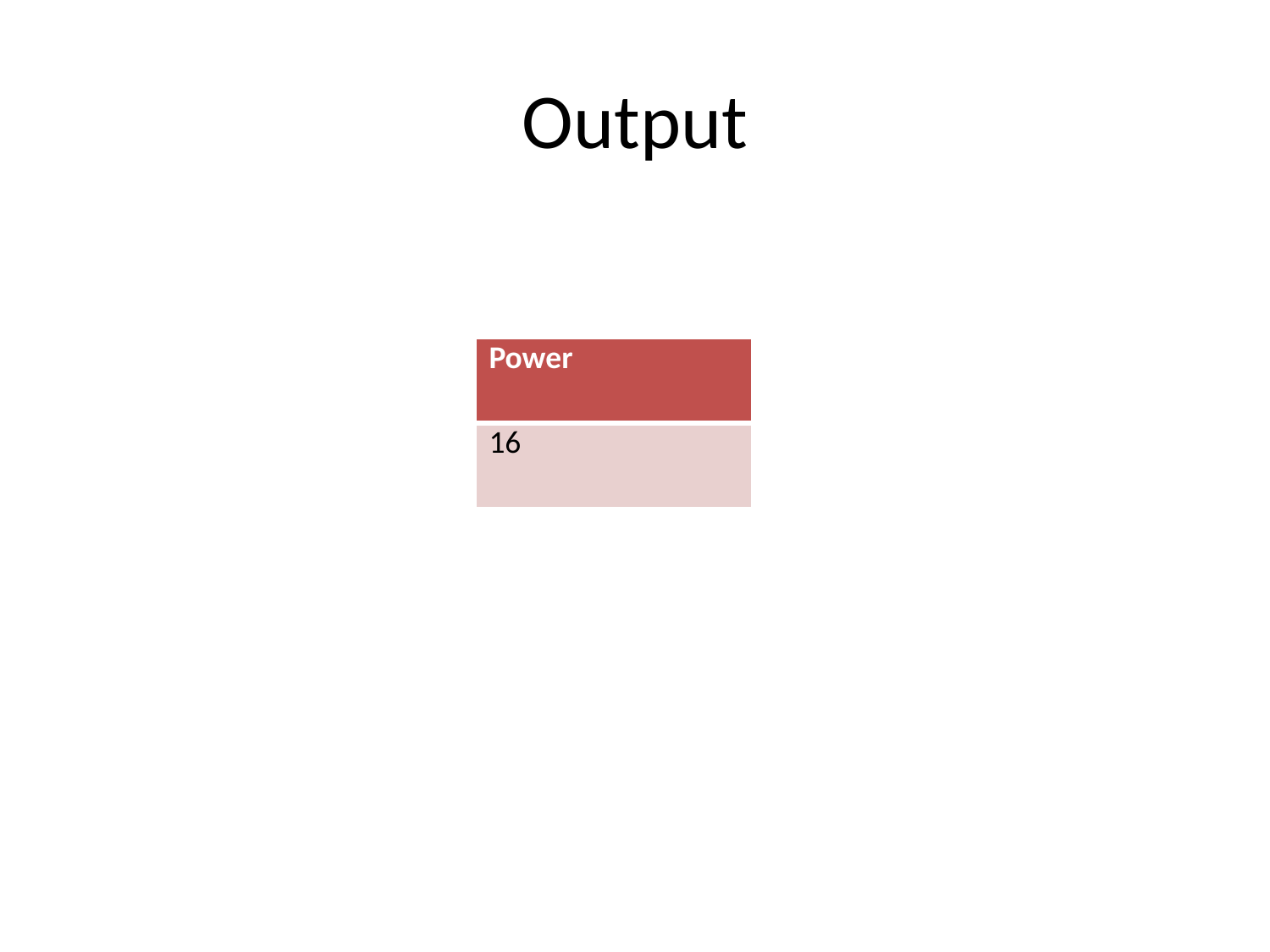

# Output
| Power |
| --- |
| 16 |